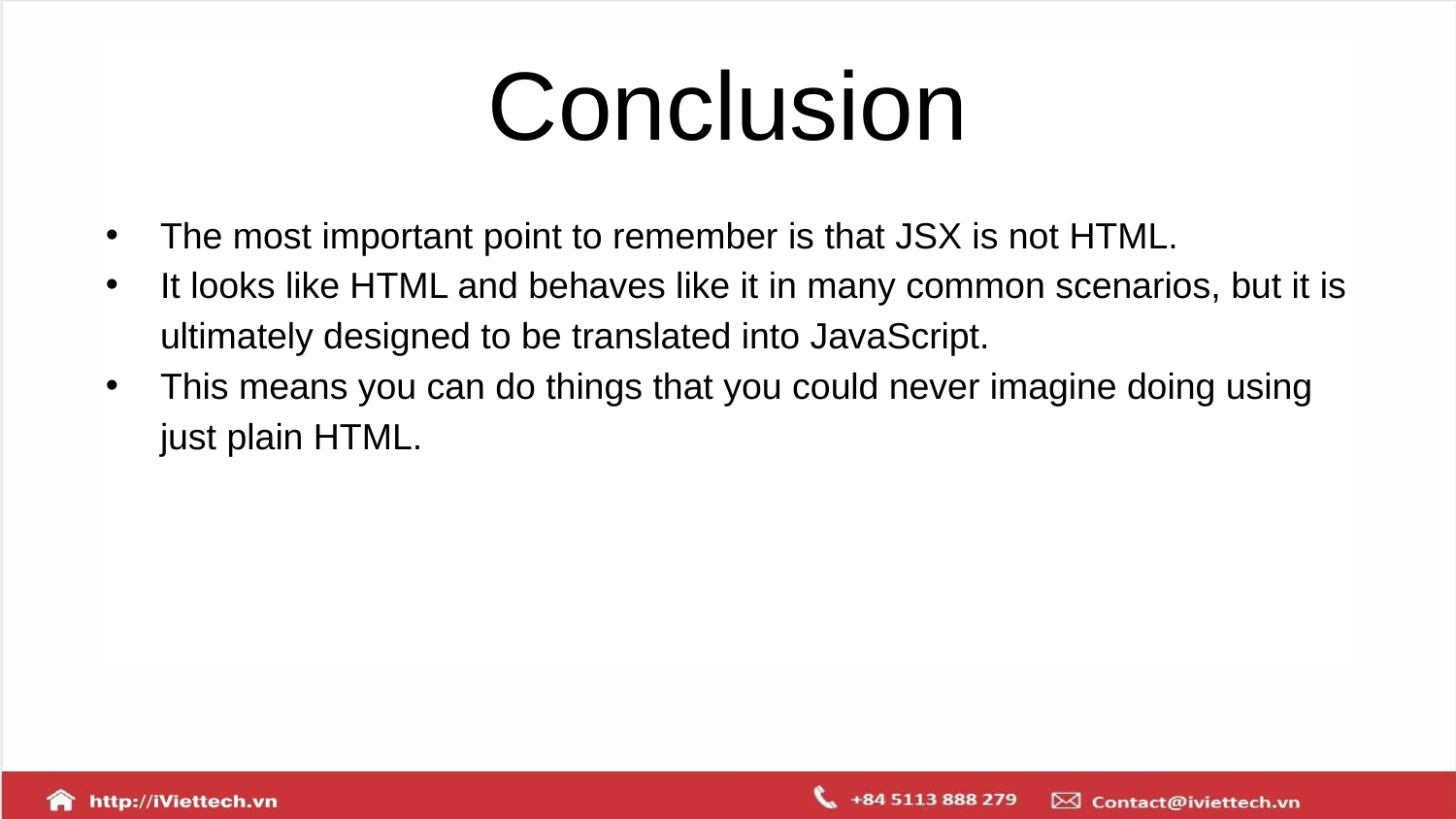

# Conclusion
The most important point to remember is that JSX is not HTML.
It looks like HTML and behaves like it in many common scenarios, but it is ultimately designed to be translated into JavaScript.
This means you can do things that you could never imagine doing using just plain HTML.